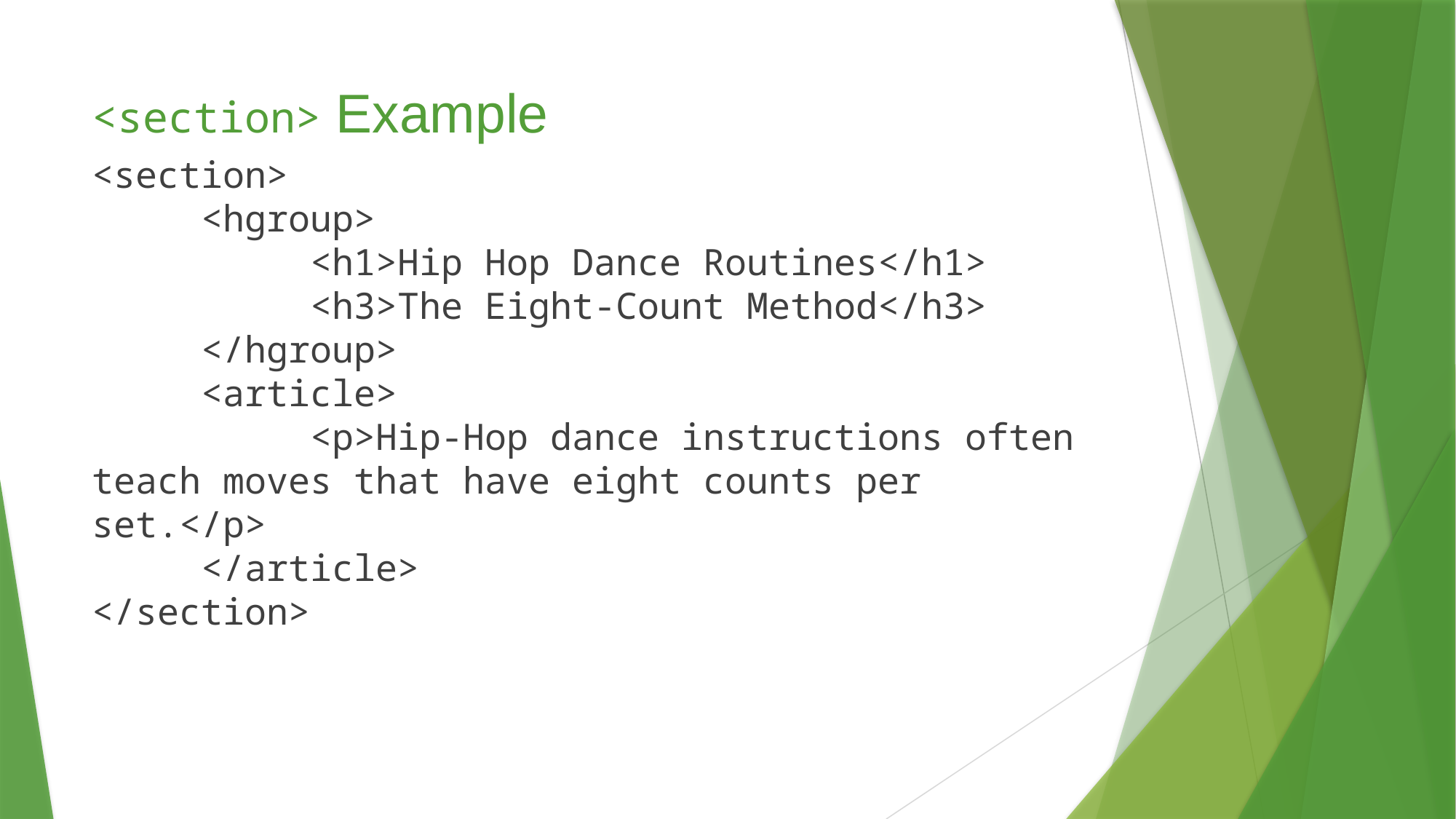

# <section> Example
<section>
	<hgroup>
		<h1>Hip Hop Dance Routines</h1>
		<h3>The Eight-Count Method</h3>
	</hgroup>
	<article>
		<p>Hip-Hop dance instructions often teach moves that have eight counts per set.</p>
	</article>
</section>